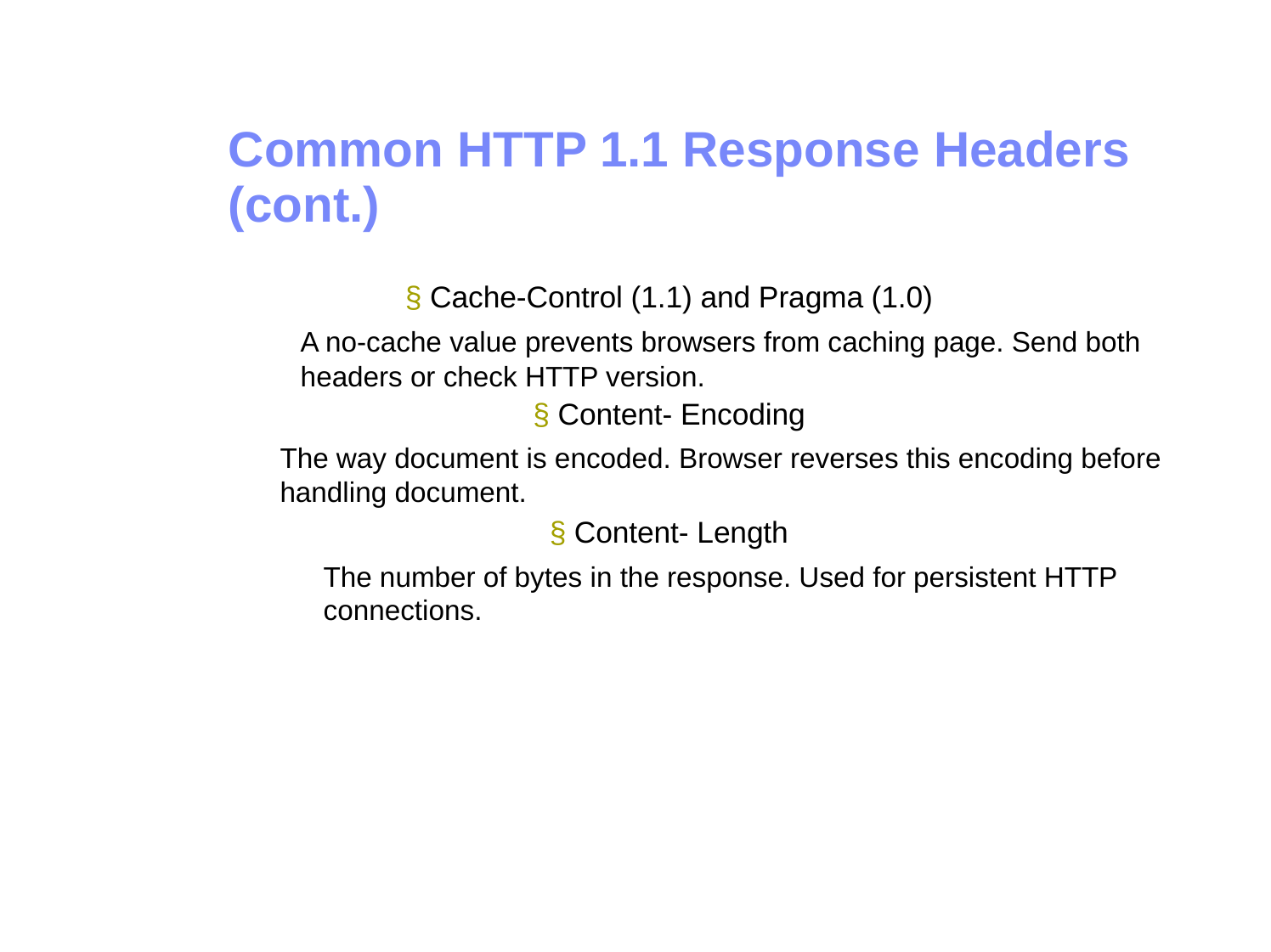

Antrix Consultancy Services

Common HTTP 1.1 Response Headers
(cont.)

§ Cache-Control (1.1) and Pragma (1.0)

A no-cache value prevents browsers from caching page. Send both
headers or check HTTP version.

§ Content- Encoding

The way document is encoded. Browser reverses this encoding before
handling document.

§ Content- Length

The number of bytes in the response. Used for persistent HTTP
connections.

Madhusudhanan.P.K.